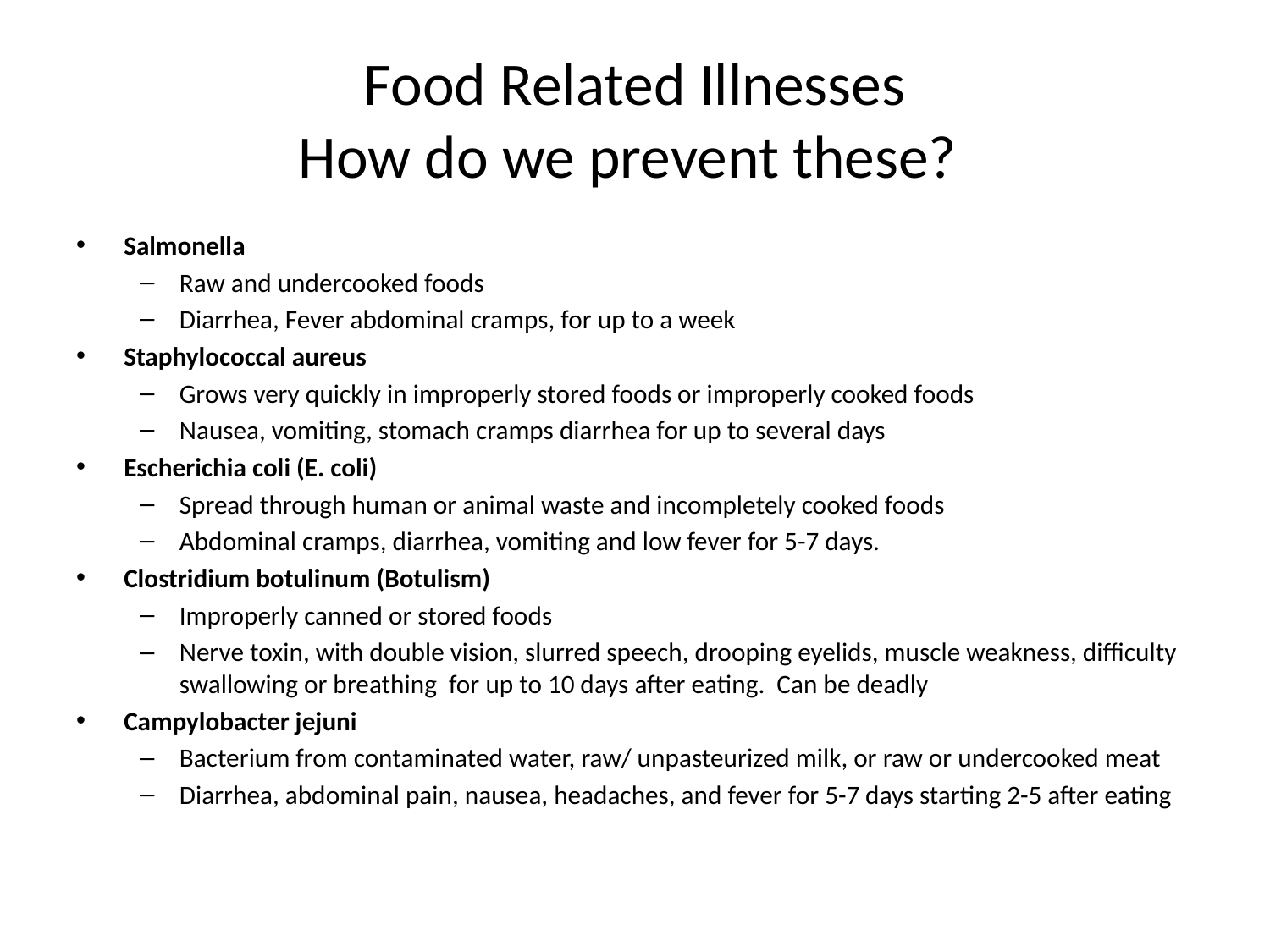

# Food Related Illnesses How do we prevent these?
Salmonella
Raw and undercooked foods
Diarrhea, Fever abdominal cramps, for up to a week
Staphylococcal aureus
Grows very quickly in improperly stored foods or improperly cooked foods
Nausea, vomiting, stomach cramps diarrhea for up to several days
Escherichia coli (E. coli)
Spread through human or animal waste and incompletely cooked foods
Abdominal cramps, diarrhea, vomiting and low fever for 5-7 days.
Clostridium botulinum (Botulism)
Improperly canned or stored foods
Nerve toxin, with double vision, slurred speech, drooping eyelids, muscle weakness, difficulty swallowing or breathing  for up to 10 days after eating.  Can be deadly
Campylobacter jejuni
Bacterium from contaminated water, raw/ unpasteurized milk, or raw or undercooked meat
Diarrhea, abdominal pain, nausea, headaches, and fever for 5-7 days starting 2-5 after eating